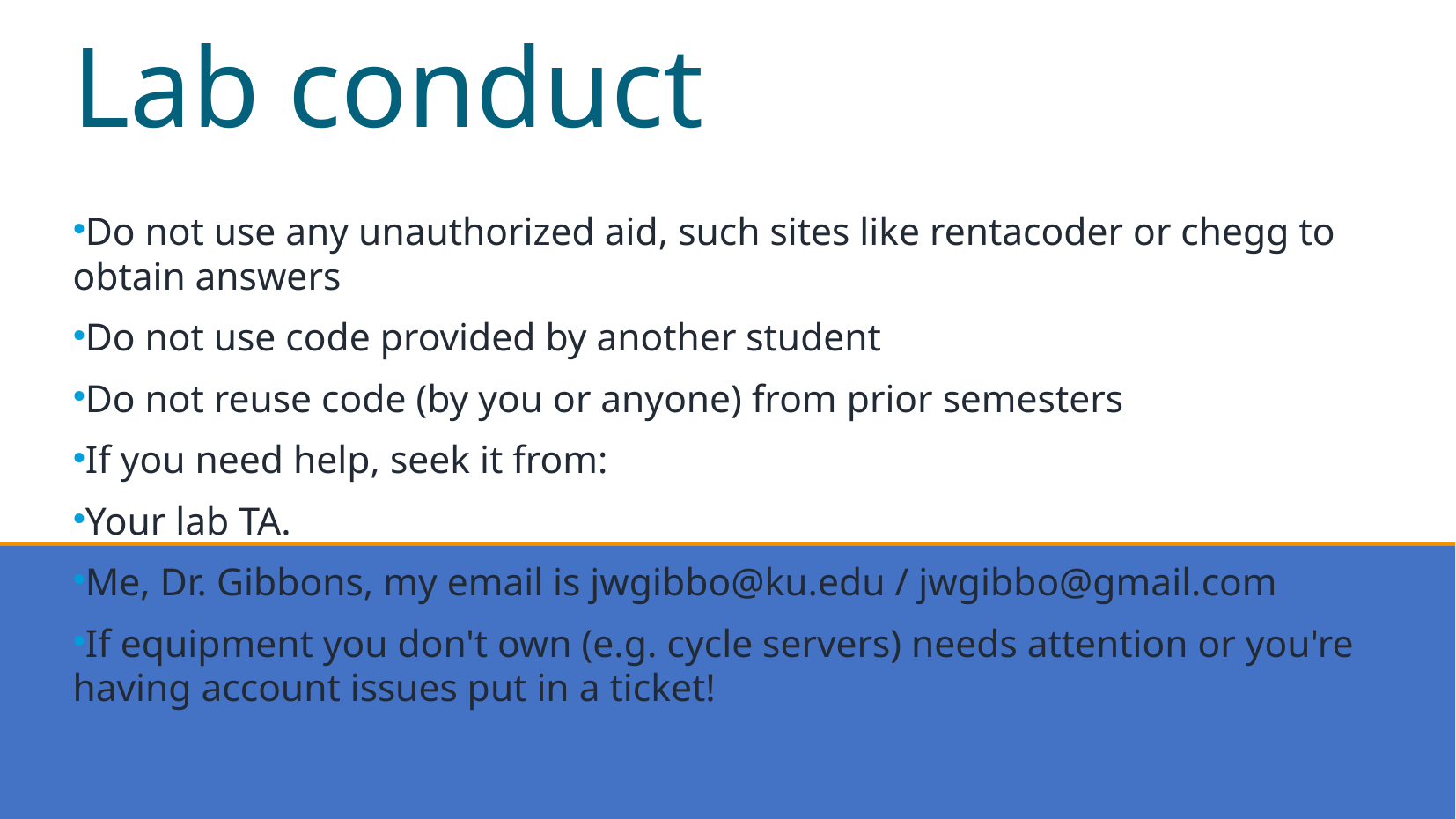

Lab conduct
Do not use any unauthorized aid, such sites like rentacoder or chegg to obtain answers
Do not use code provided by another student
Do not reuse code (by you or anyone) from prior semesters
If you need help, seek it from:
Your lab TA.
Me, Dr. Gibbons, my email is jwgibbo@ku.edu / jwgibbo@gmail.com
If equipment you don't own (e.g. cycle servers) needs attention or you're having account issues put in a ticket!